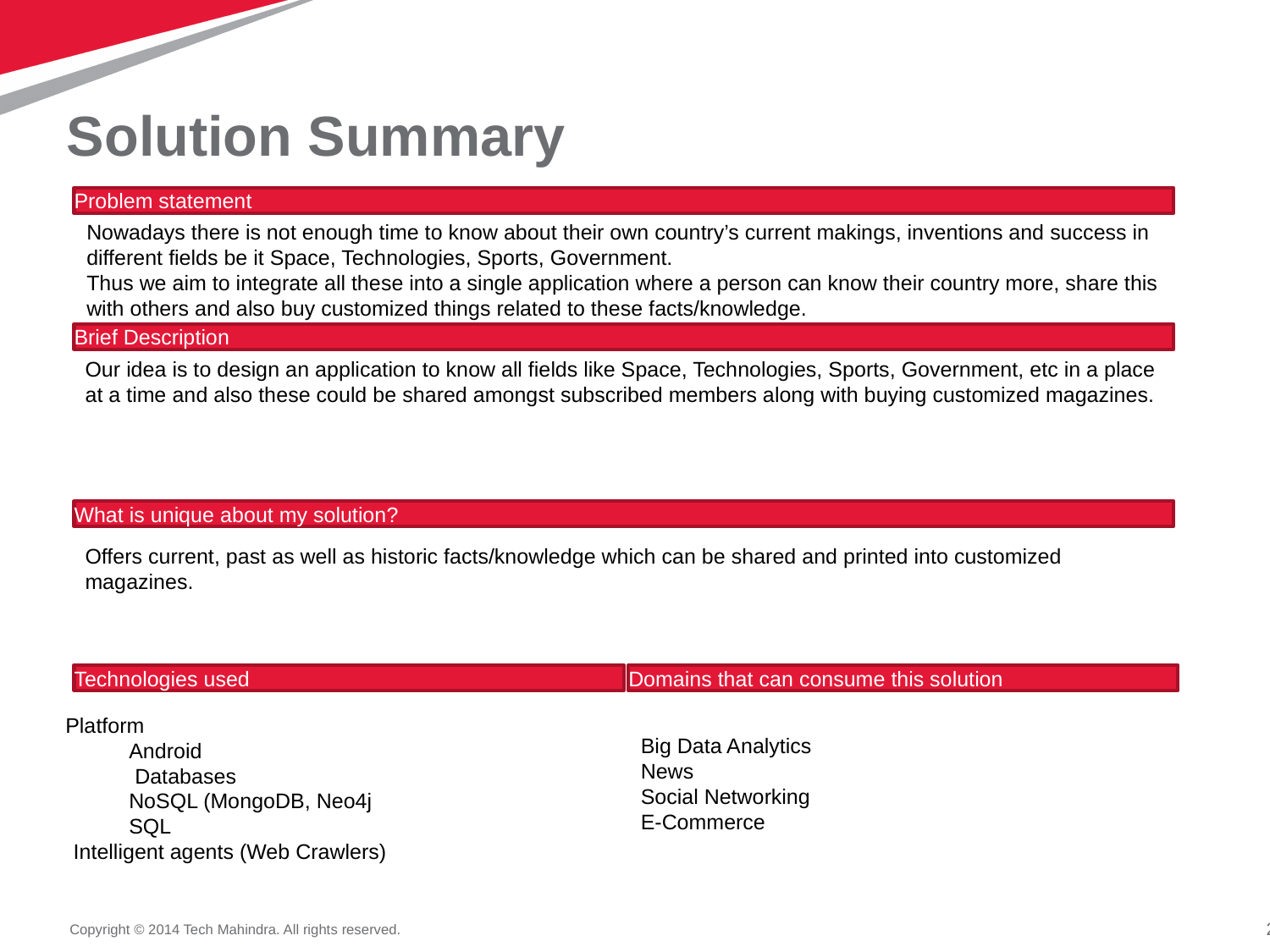

# Solution Summary
Problem statement
Nowadays there is not enough time to know about their own country’s current makings, inventions and success in different fields be it Space, Technologies, Sports, Government.
Thus we aim to integrate all these into a single application where a person can know their country more, share this with others and also buy customized things related to these facts/knowledge.
Brief Description
Our idea is to design an application to know all fields like Space, Technologies, Sports, Government, etc in a place at a time and also these could be shared amongst subscribed members along with buying customized magazines.
What is unique about my solution?
Offers current, past as well as historic facts/knowledge which can be shared and printed into customized magazines.
Technologies used
Domains that can consume this solution
Platform
Android
 Databases
NoSQL (MongoDB, Neo4j
SQL
Intelligent agents (Web Crawlers)
Big Data Analytics
News
Social Networking
E-Commerce